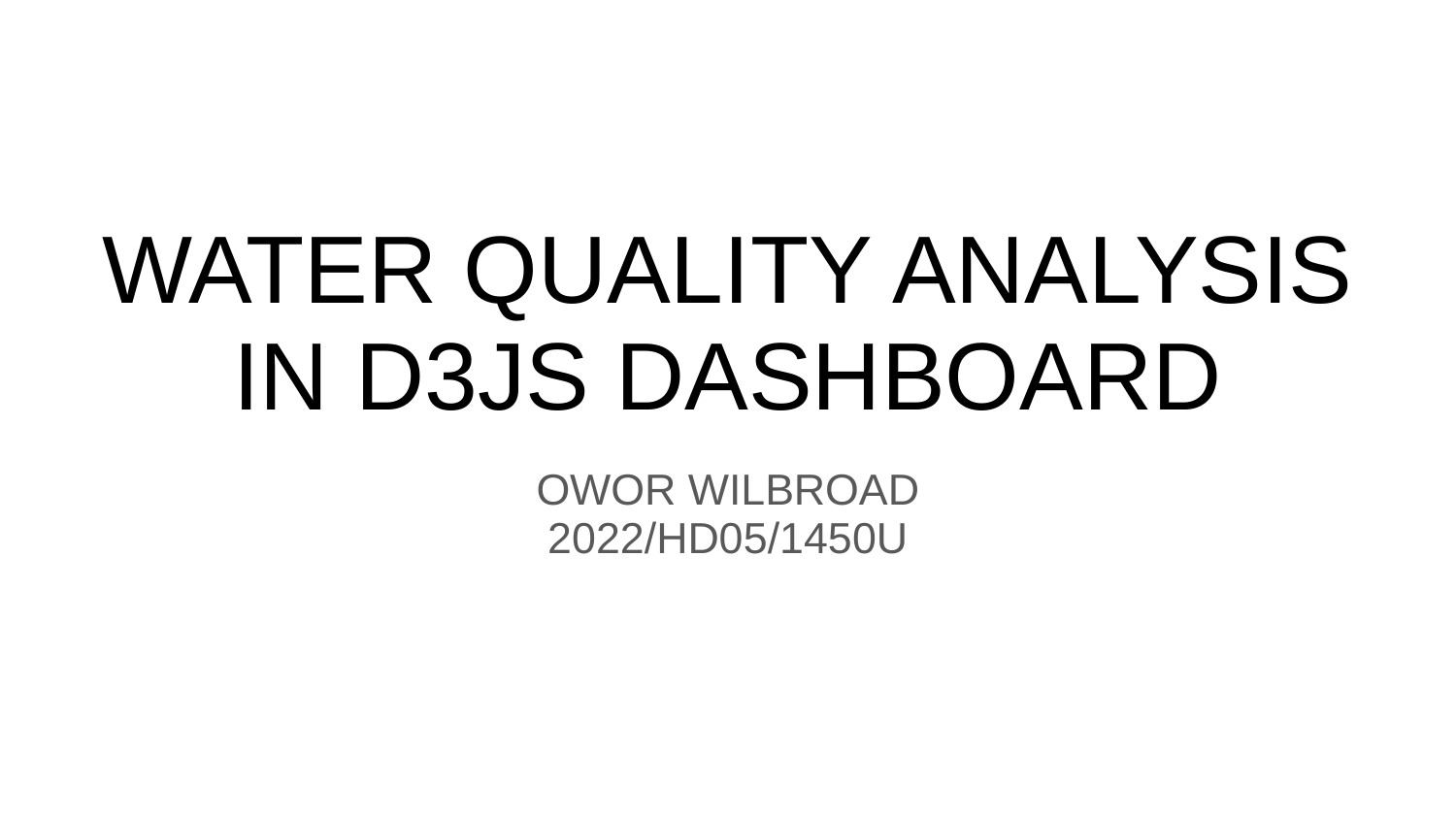

# WATER QUALITY ANALYSIS IN D3JS DASHBOARD
OWOR WILBROAD
2022/HD05/1450U